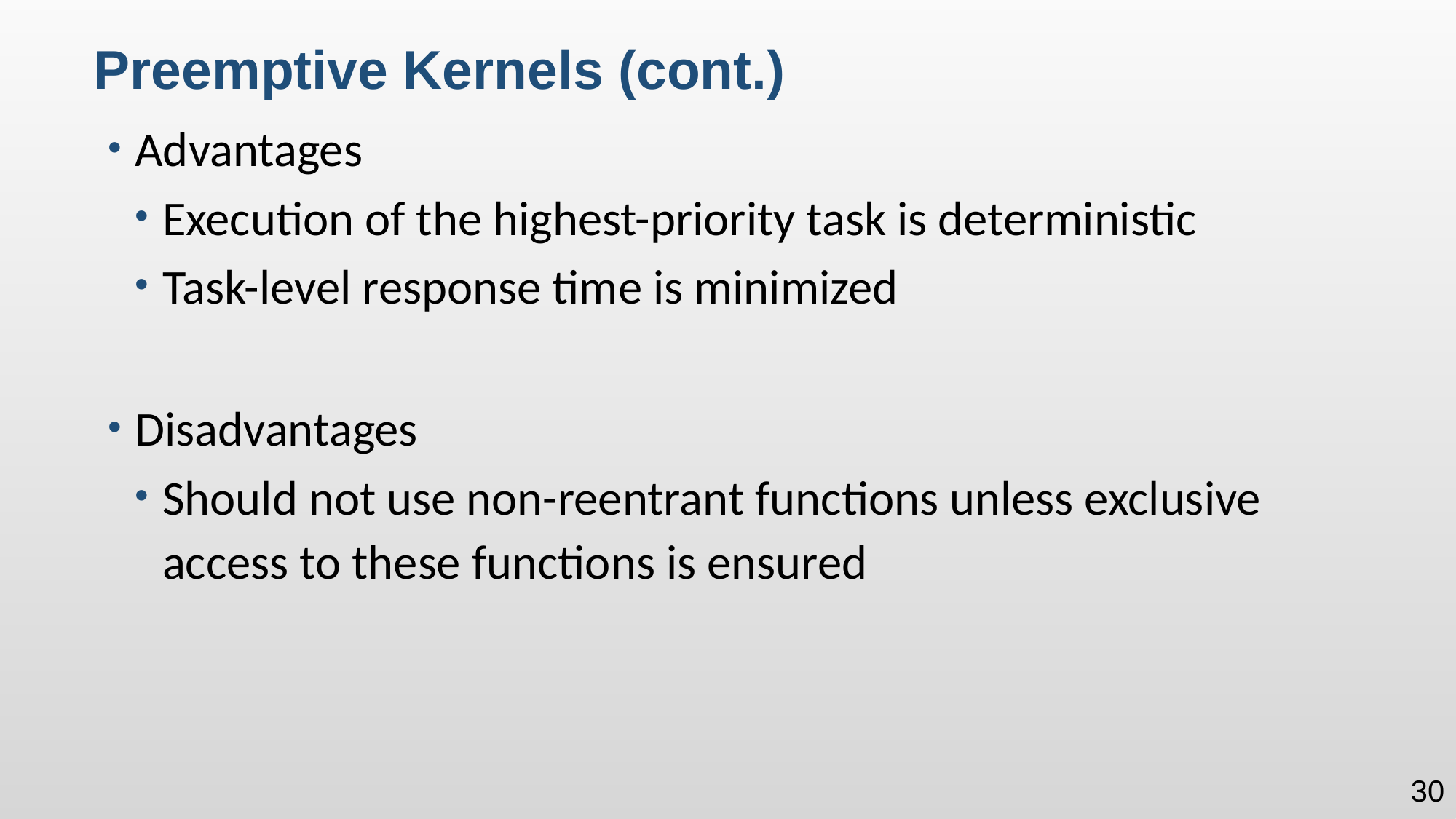

Preemptive Kernels (cont.)
Advantages
Execution of the highest-priority task is deterministic
Task-level response time is minimized

Disadvantages
Should not use non-reentrant functions unless exclusive access to these functions is ensured

30